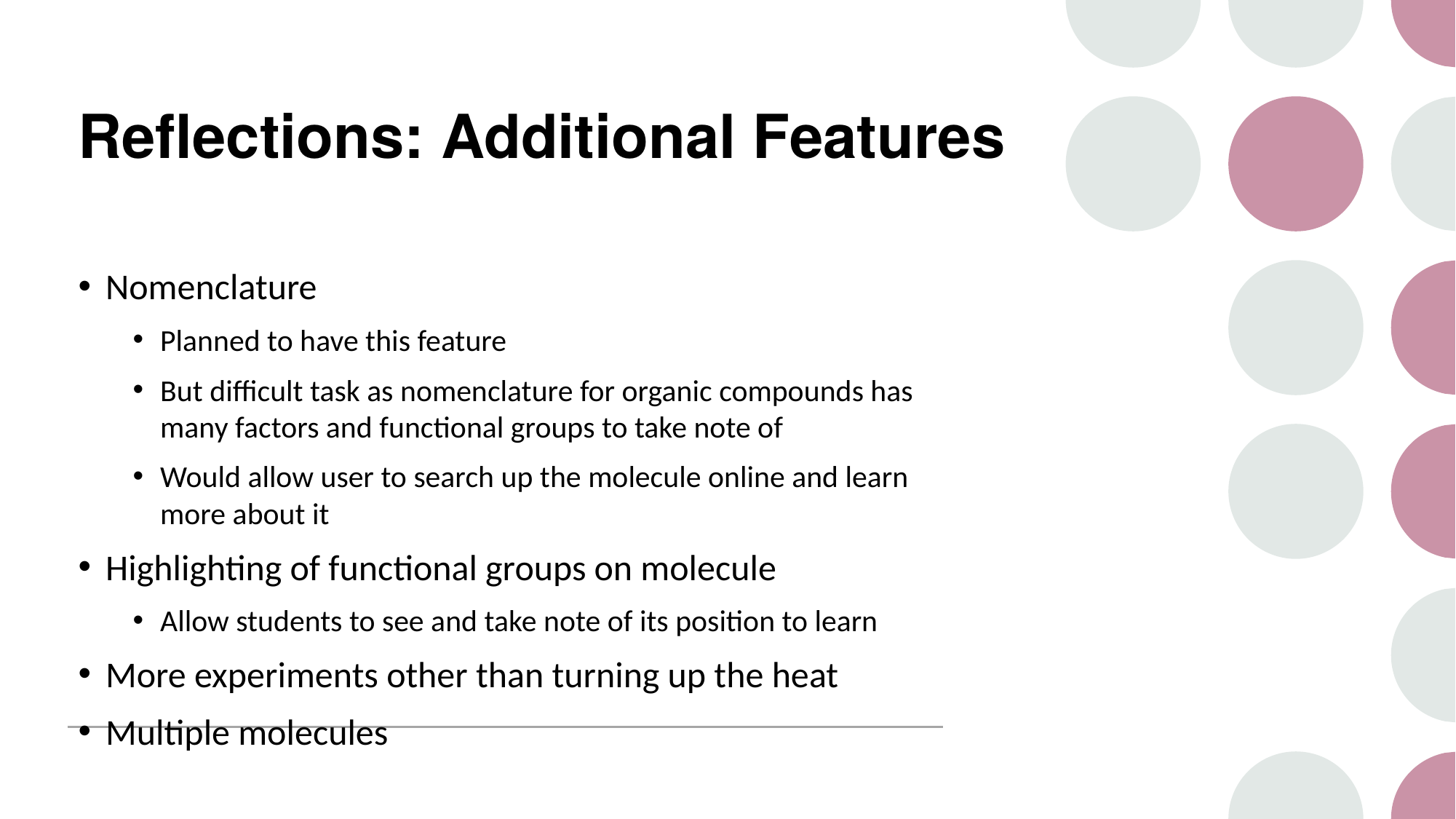

# Reflections: Additional Features
Nomenclature
Planned to have this feature
But difficult task as nomenclature for organic compounds has many factors and functional groups to take note of
Would allow user to search up the molecule online and learn more about it
Highlighting of functional groups on molecule
Allow students to see and take note of its position to learn
More experiments other than turning up the heat
Multiple molecules